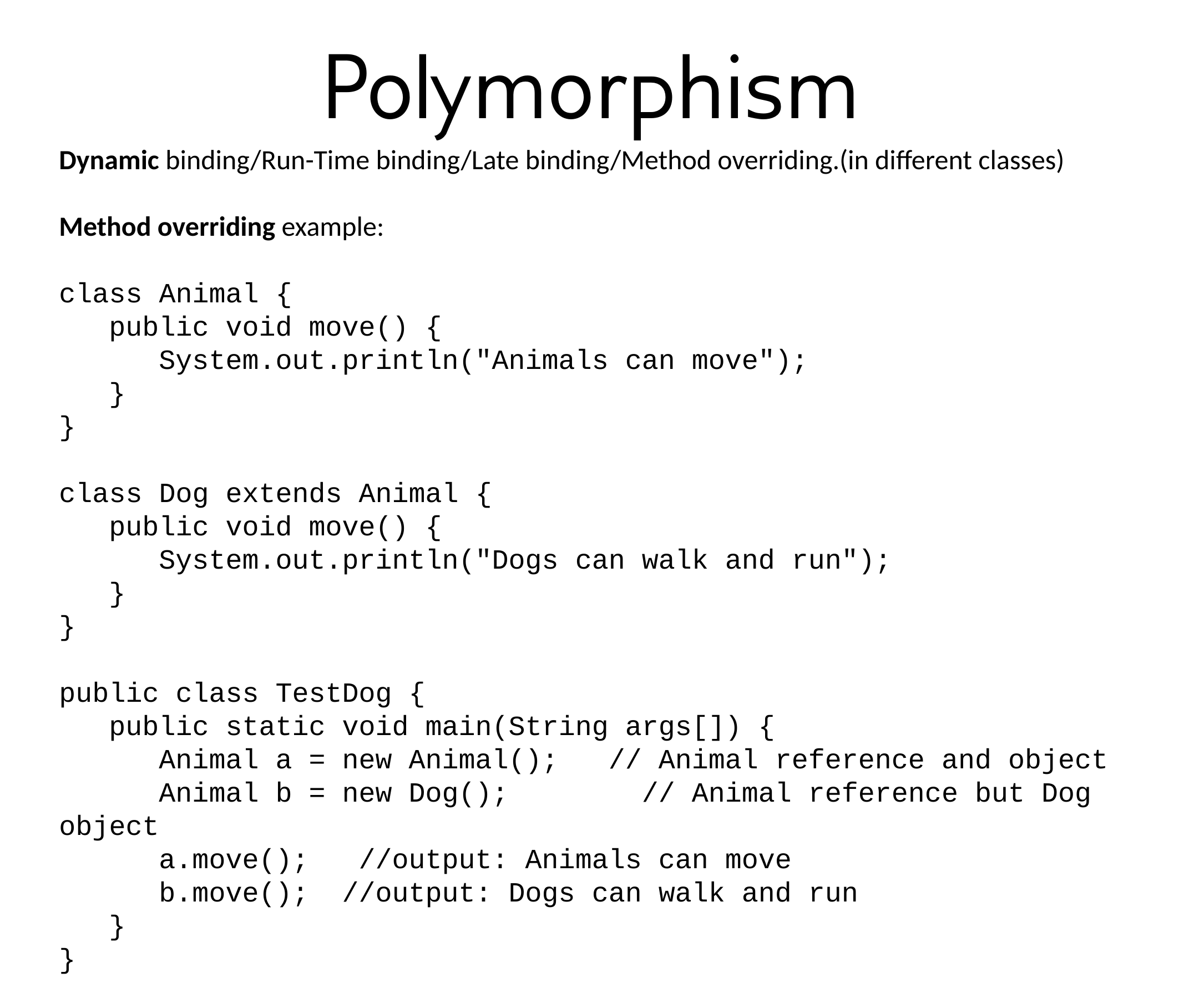

# Polymorphism
Dynamic binding/Run-Time binding/Late binding/Method overriding.(in different classes)

Method overriding example:

class Animal {
   public void move() {
      System.out.println("Animals can move");
   }
}

class Dog extends Animal {
   public void move() {
      System.out.println("Dogs can walk and run");
   }
}

public class TestDog {
   public static void main(String args[]) {
      Animal a = new Animal();   // Animal reference and object
      Animal b = new Dog();        // Animal reference but Dog object
      a.move();   //output: Animals can move
      b.move();  //output: Dogs can walk and run
   }
}